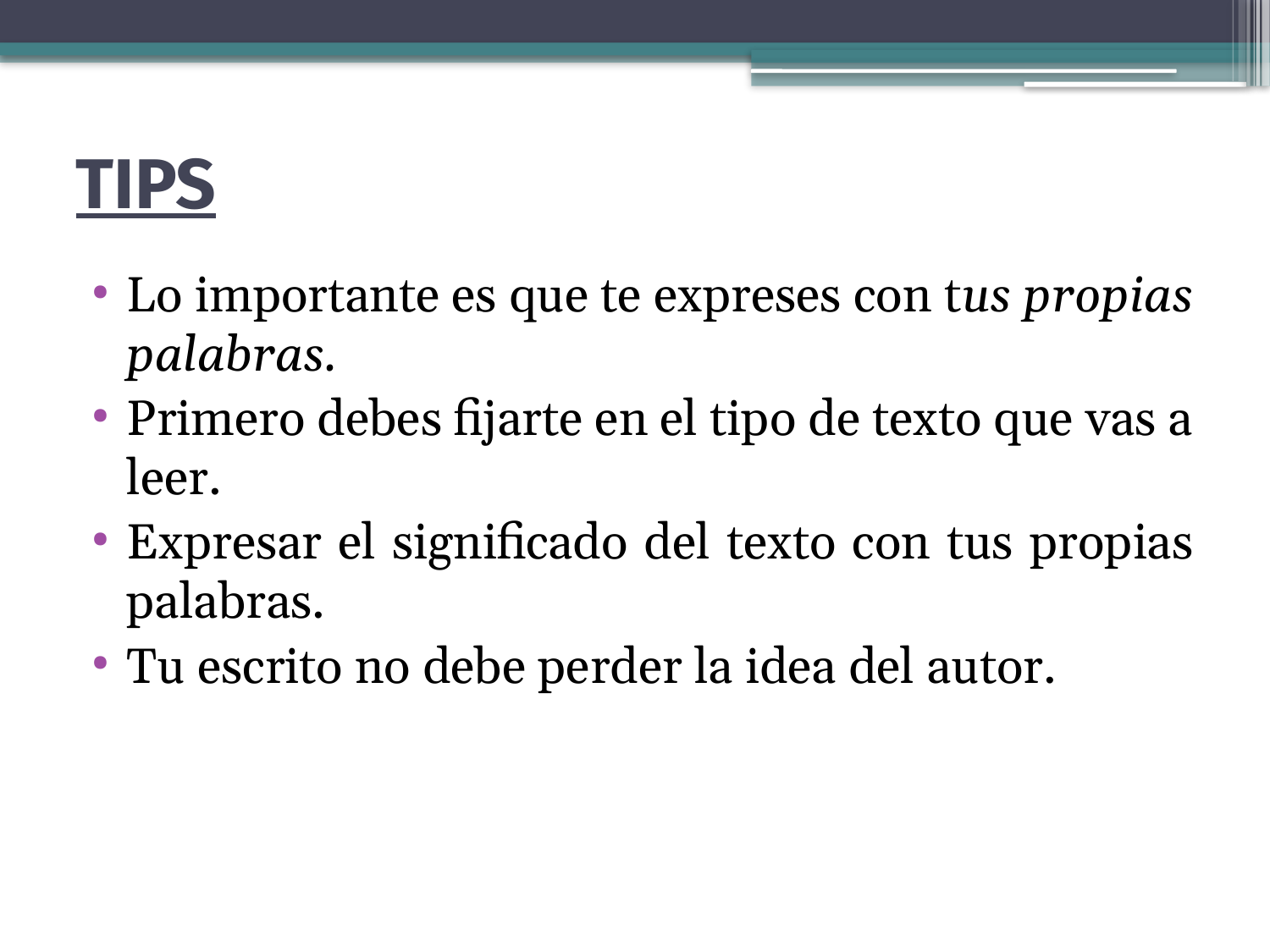

# TIPS
Lo importante es que te expreses con tus propias palabras.
Primero debes fijarte en el tipo de texto que vas a leer.
Expresar el significado del texto con tus propias palabras.
Tu escrito no debe perder la idea del autor.